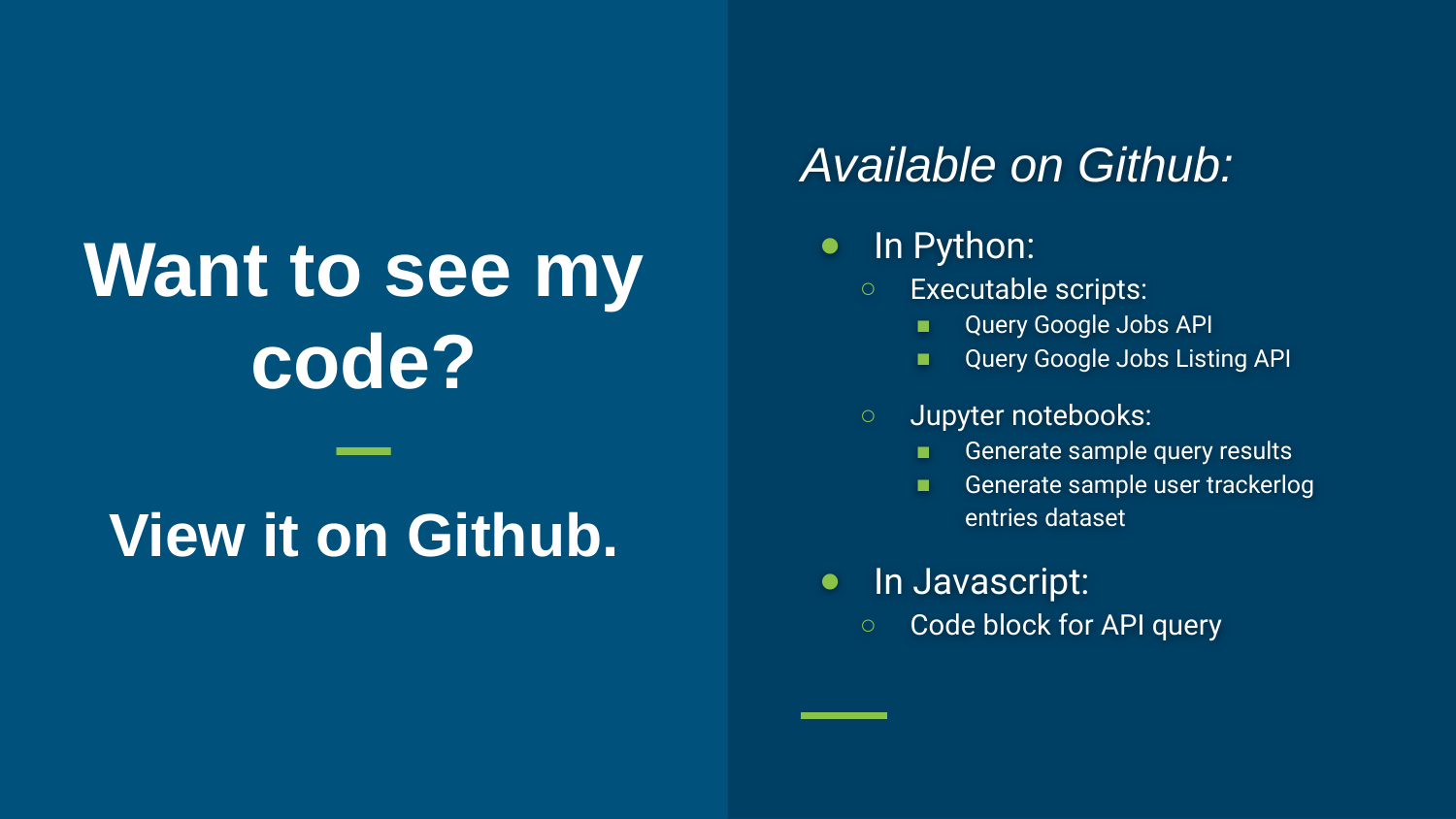

# Want to see my code?
－
View it on Github.

Available on Github:
In Python:
Executable scripts:
Query Google Jobs API
Query Google Jobs Listing API
Jupyter notebooks:
Generate sample query results
Generate sample user trackerlog entries dataset
In Javascript:
Code block for API query